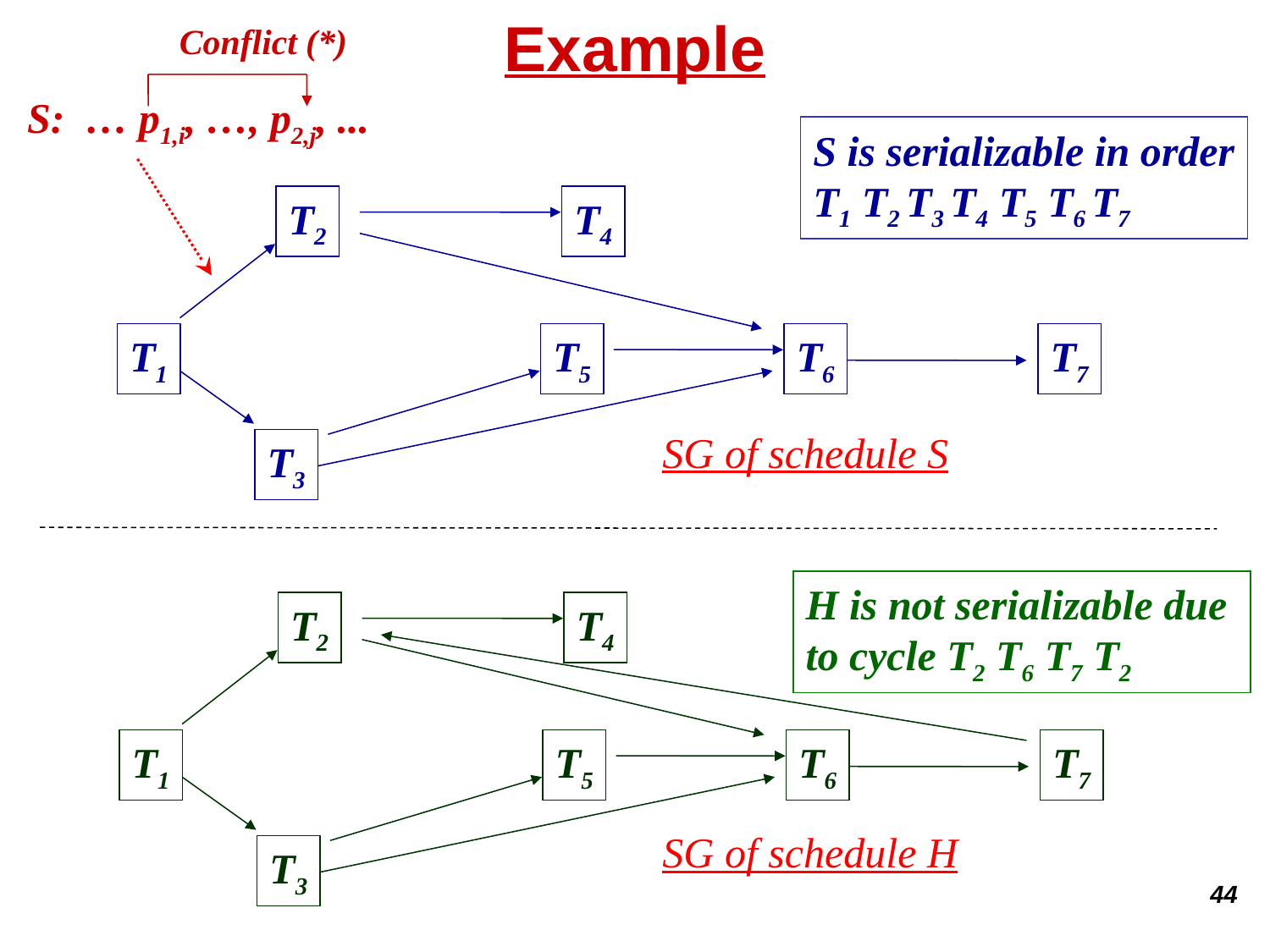

# Example
Conflict (*)

S:  … p1,i, …, p2,j, ...

S is serializable in order
T1 T2 T3 T4 T5 T6 T7
T2
T4

T1
T5
T6
T7

T3
SG of schedule S
H is not serializable due
to cycle T2 T6 T7 T2
T2
T4

T1
T5
T6
T7

T3
SG of schedule H
44